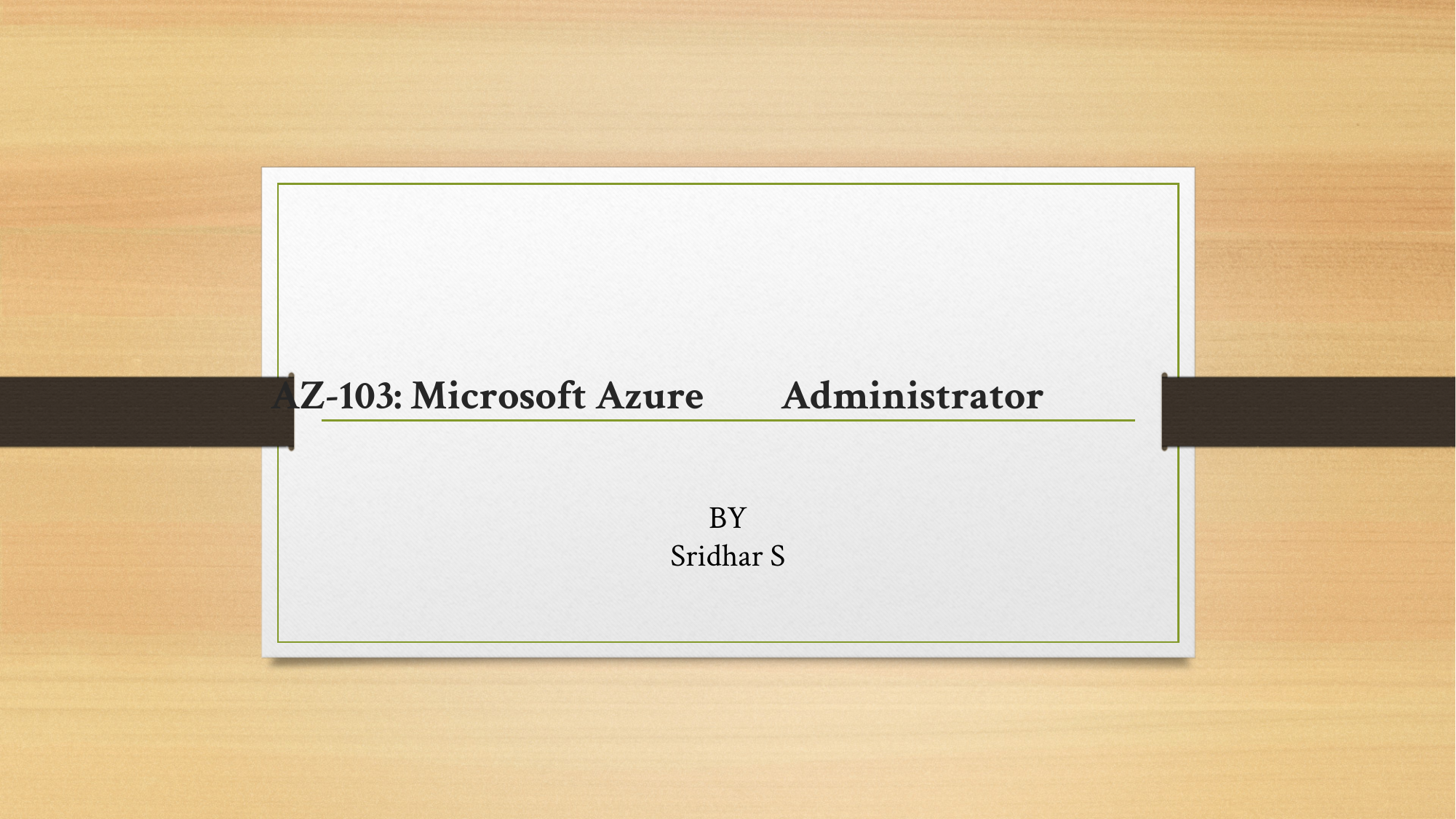

# AZ-103: Microsoft Azure         Administrator

BY
Sridhar S